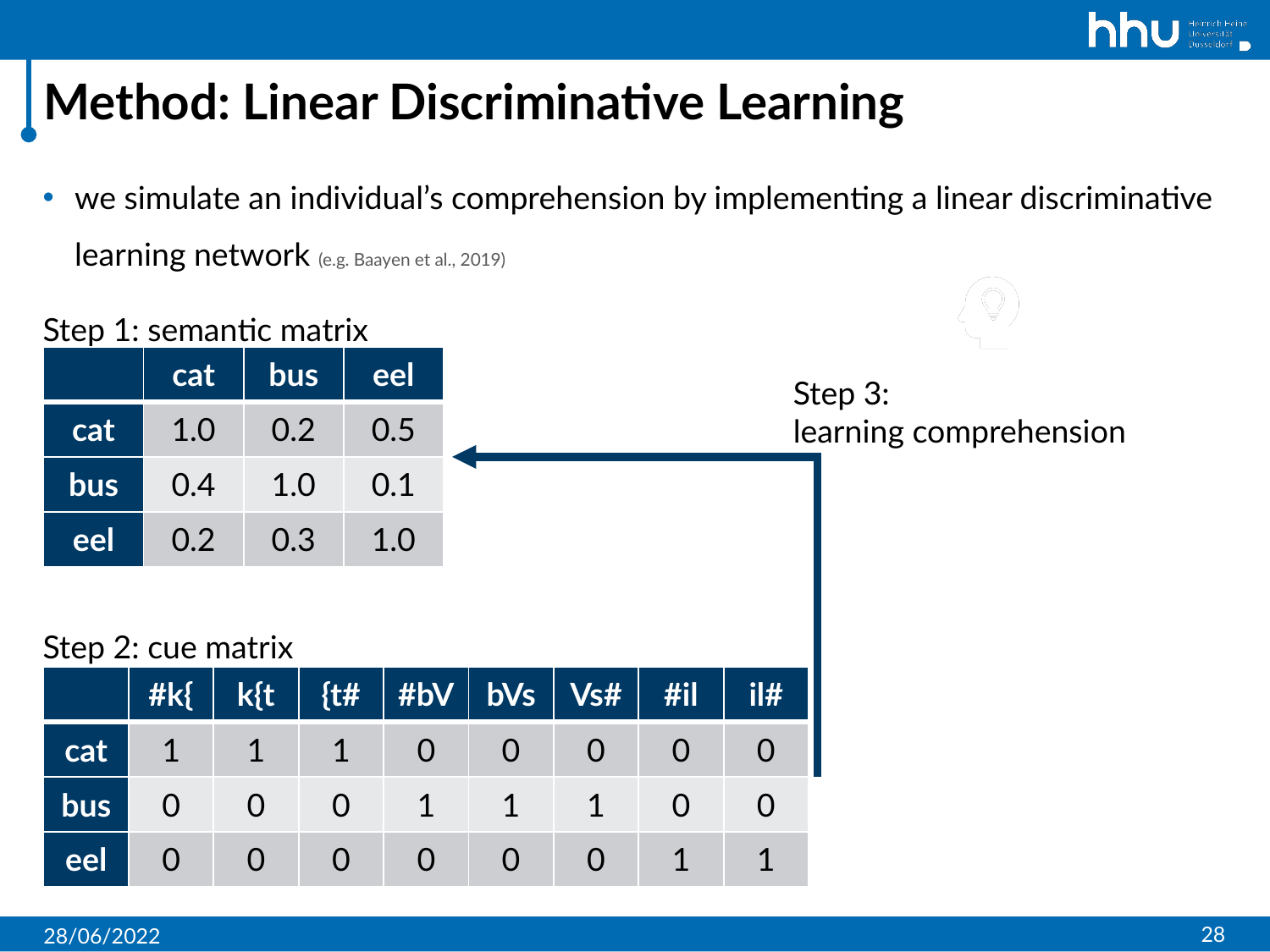

# Method: Linear Discriminative Learning
we simulate an individual’s comprehension by implementing a linear discriminative learning network (e.g. Baayen et al., 2019)
Step 1: semantic matrix

Step 2: cue matrix

|  | cat | bus | eel |
| --- | --- | --- | --- |
| cat | 1.0 | 0.2 | 0.5 |
| bus | 0.4 | 1.0 | 0.1 |
| eel | 0.2 | 0.3 | 1.0 |
Step 3:
learning comprehension

|  | #k{ | k{t | {t# | #bV | bVs | Vs# | #il | il# |
| --- | --- | --- | --- | --- | --- | --- | --- | --- |
| cat | 1 | 1 | 1 | 0 | 0 | 0 | 0 | 0 |
| bus | 0 | 0 | 0 | 1 | 1 | 1 | 0 | 0 |
| eel | 0 | 0 | 0 | 0 | 0 | 0 | 1 | 1 |
28
28/06/2022